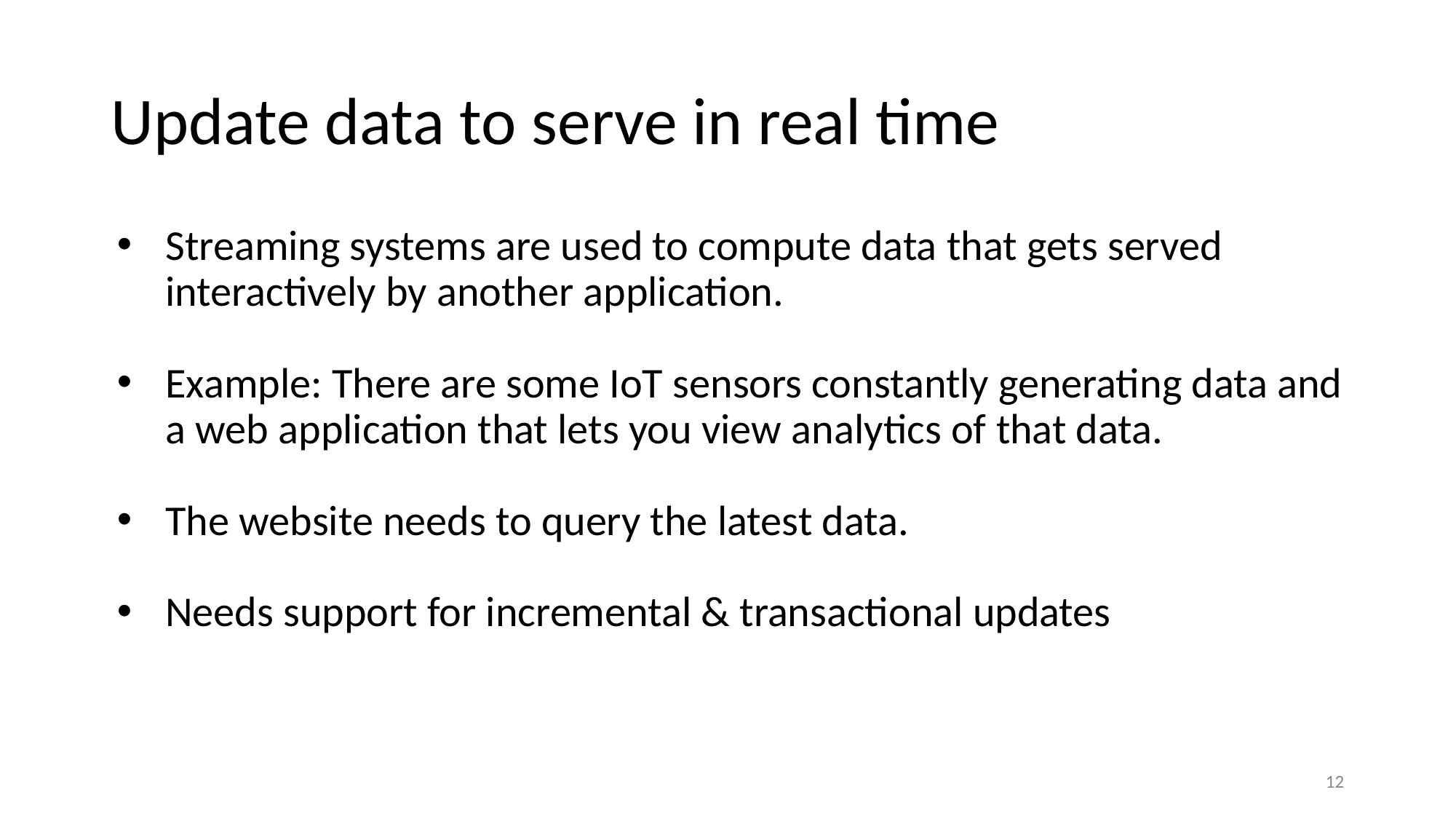

# Update data to serve in real time
Streaming systems are used to compute data that gets served interactively by another application.

Example: There are some IoT sensors constantly generating data and a web application that lets you view analytics of that data.

The website needs to query the latest data.

Needs support for incremental & transactional updates
12